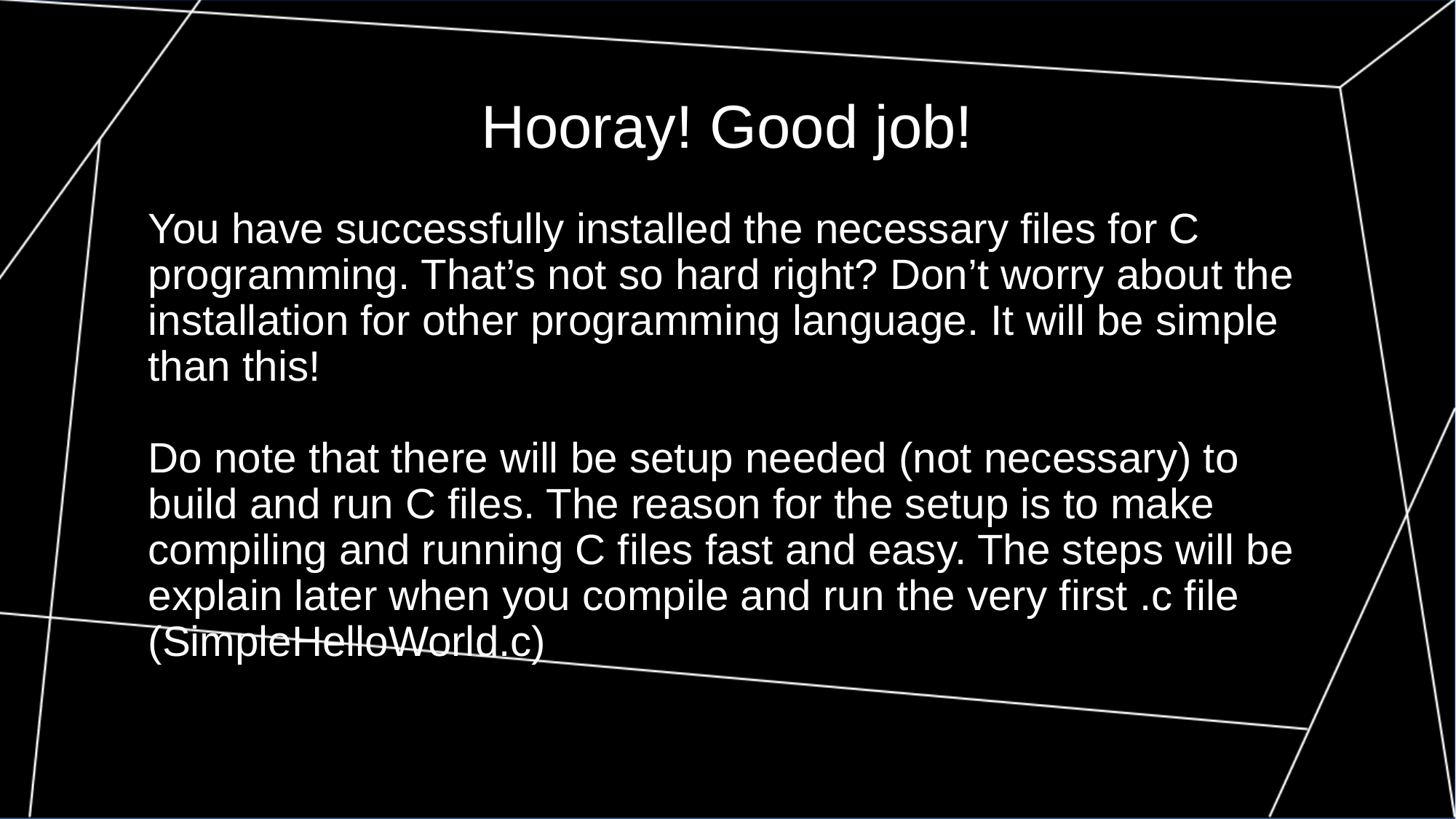

Hooray! Good job!

You have successfully installed the necessary files for C programming. That’s not so hard right? Don’t worry about the installation for other programming language. It will be simple than this!

Do note that there will be setup needed (not necessary) to build and run C files. The reason for the setup is to make compiling and running C files fast and easy. The steps will be explain later when you compile and run the very first .c file (SimpleHelloWorld.c)